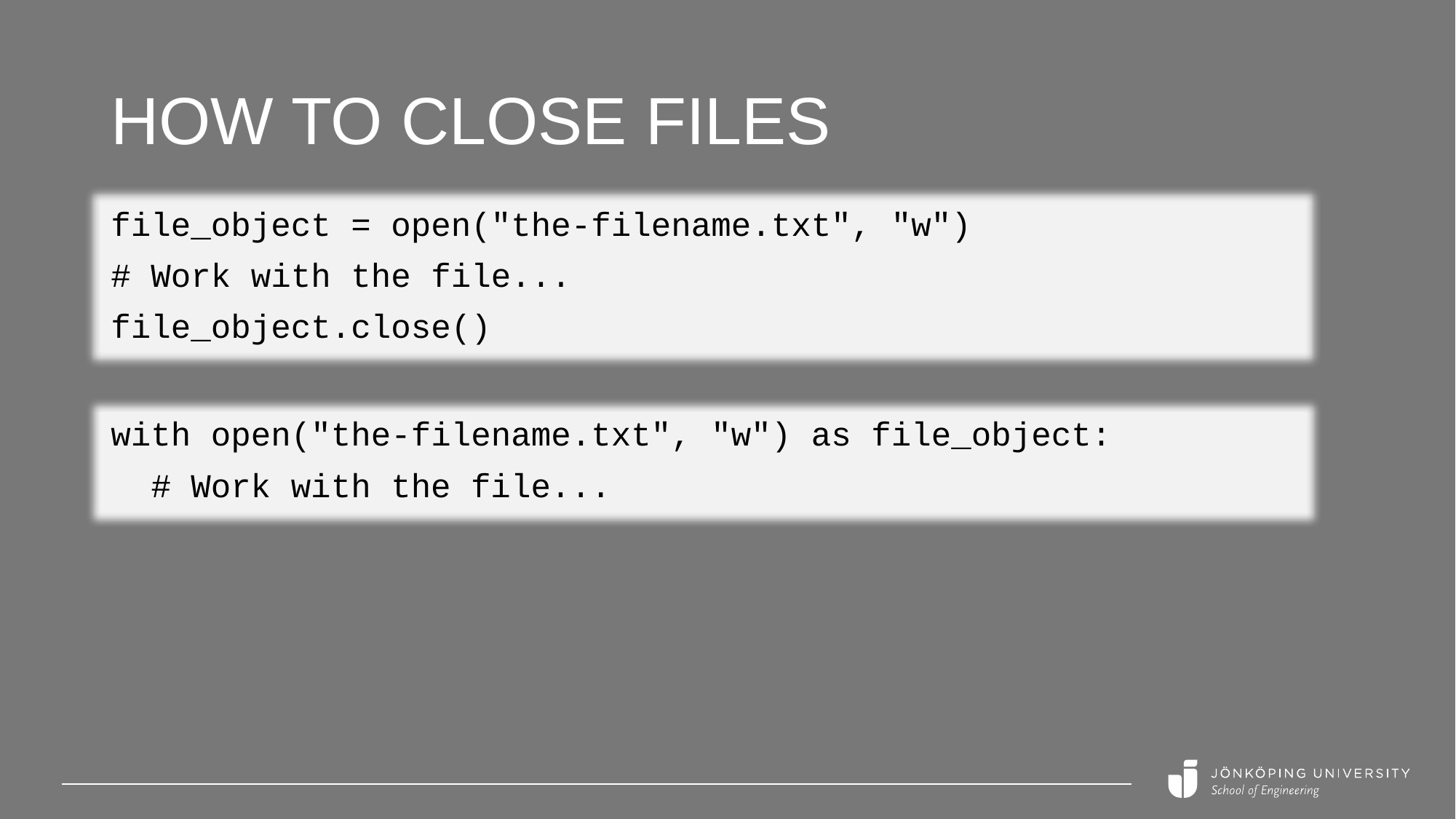

# How to close files
file_object = open("the-filename.txt", "w")
# Work with the file...
file_object.close()
with open("the-filename.txt", "w") as file_object:
  # Work with the file...